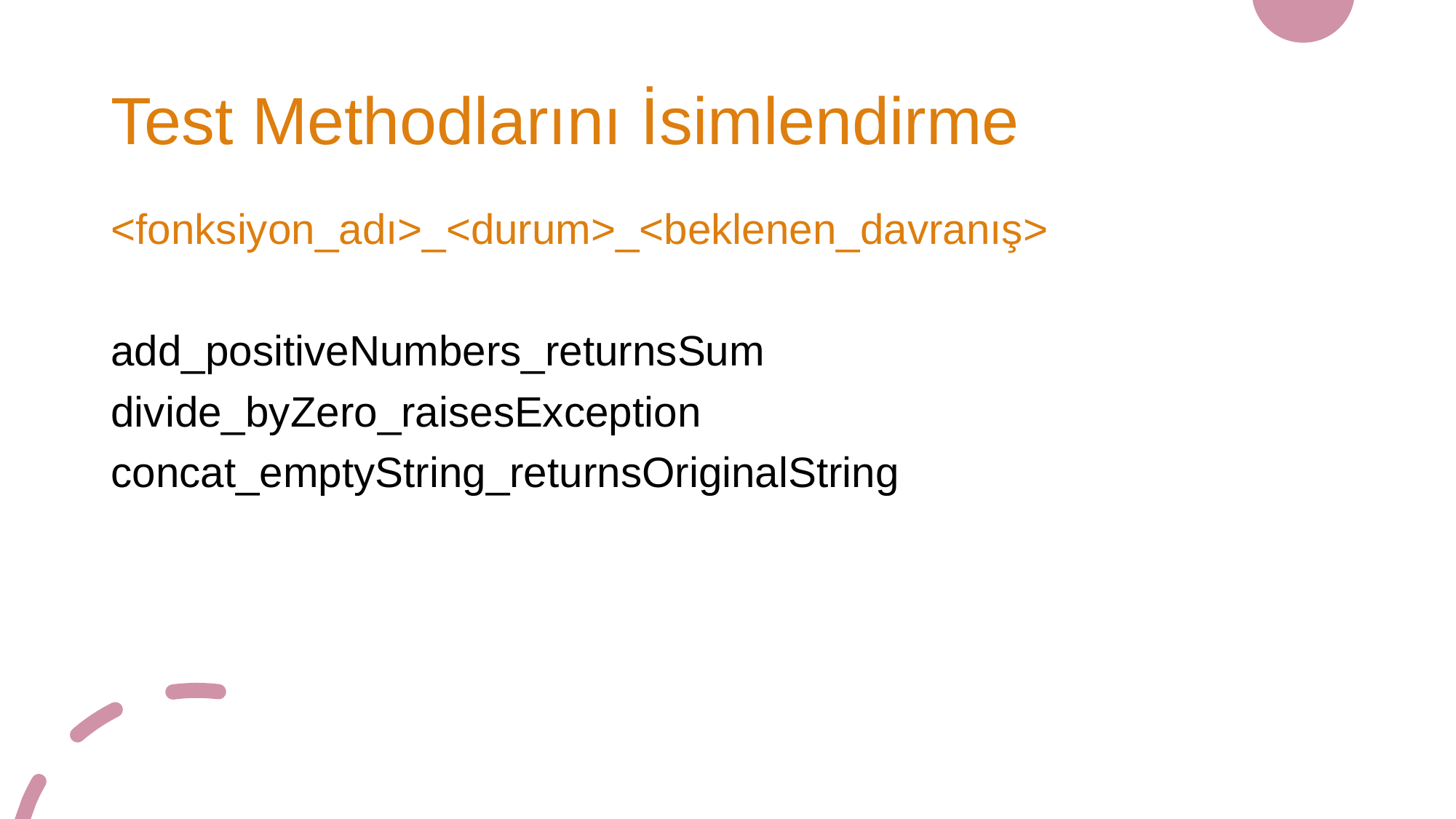

# Test Methodlarını İsimlendirme
<fonksiyon_adı>_<durum>_<beklenen_davranış>

add_positiveNumbers_returnsSum
divide_byZero_raisesException
concat_emptyString_returnsOriginalString